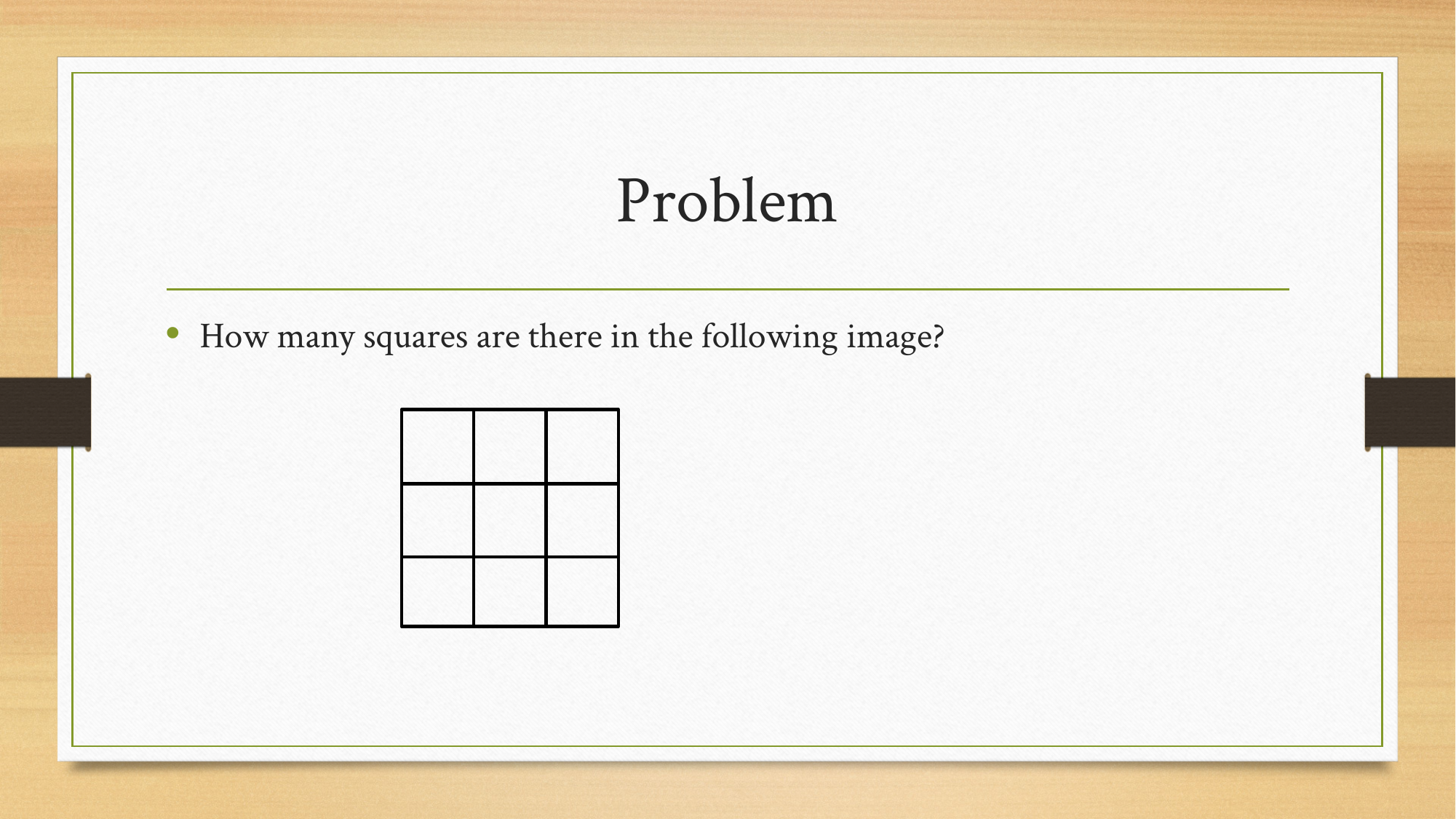

# Problem
How many squares are there in the following image?